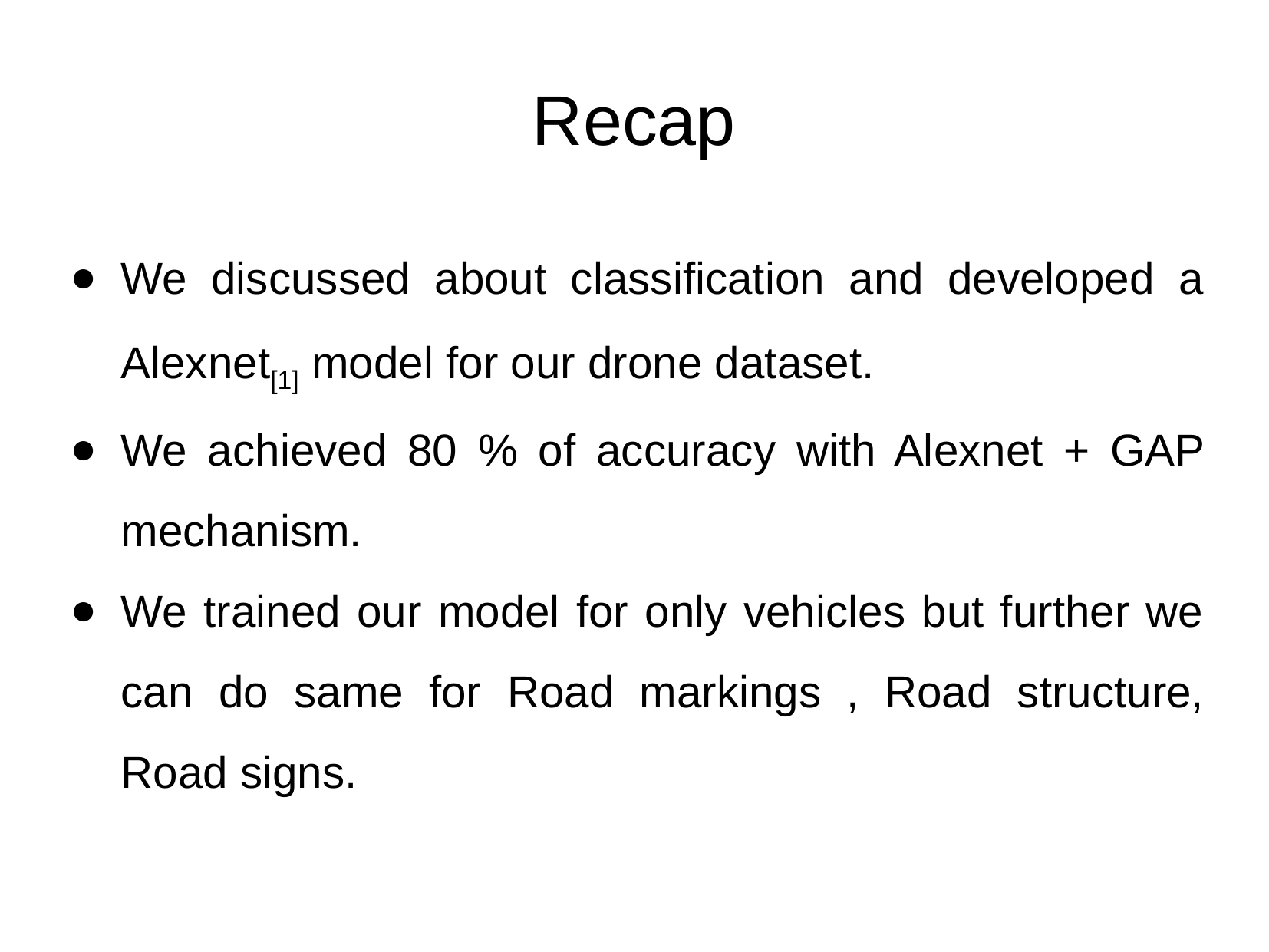

Recap
We discussed about classification and developed a Alexnet[1] model for our drone dataset.
We achieved 80 % of accuracy with Alexnet + GAP mechanism.
We trained our model for only vehicles but further we can do same for Road markings , Road structure, Road signs.